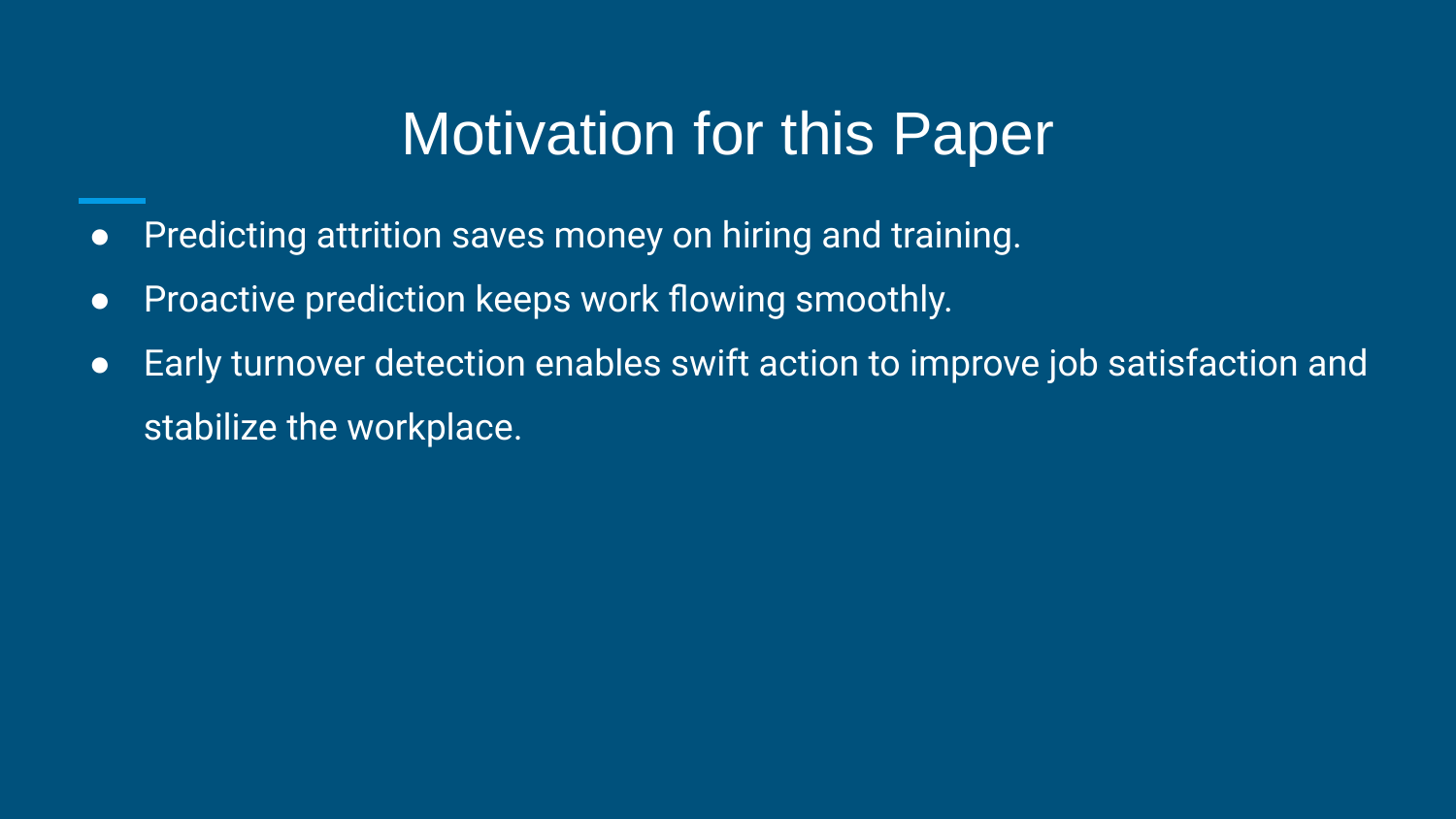

# Motivation for this Paper
Predicting attrition saves money on hiring and training.
Proactive prediction keeps work flowing smoothly.
Early turnover detection enables swift action to improve job satisfaction and stabilize the workplace.